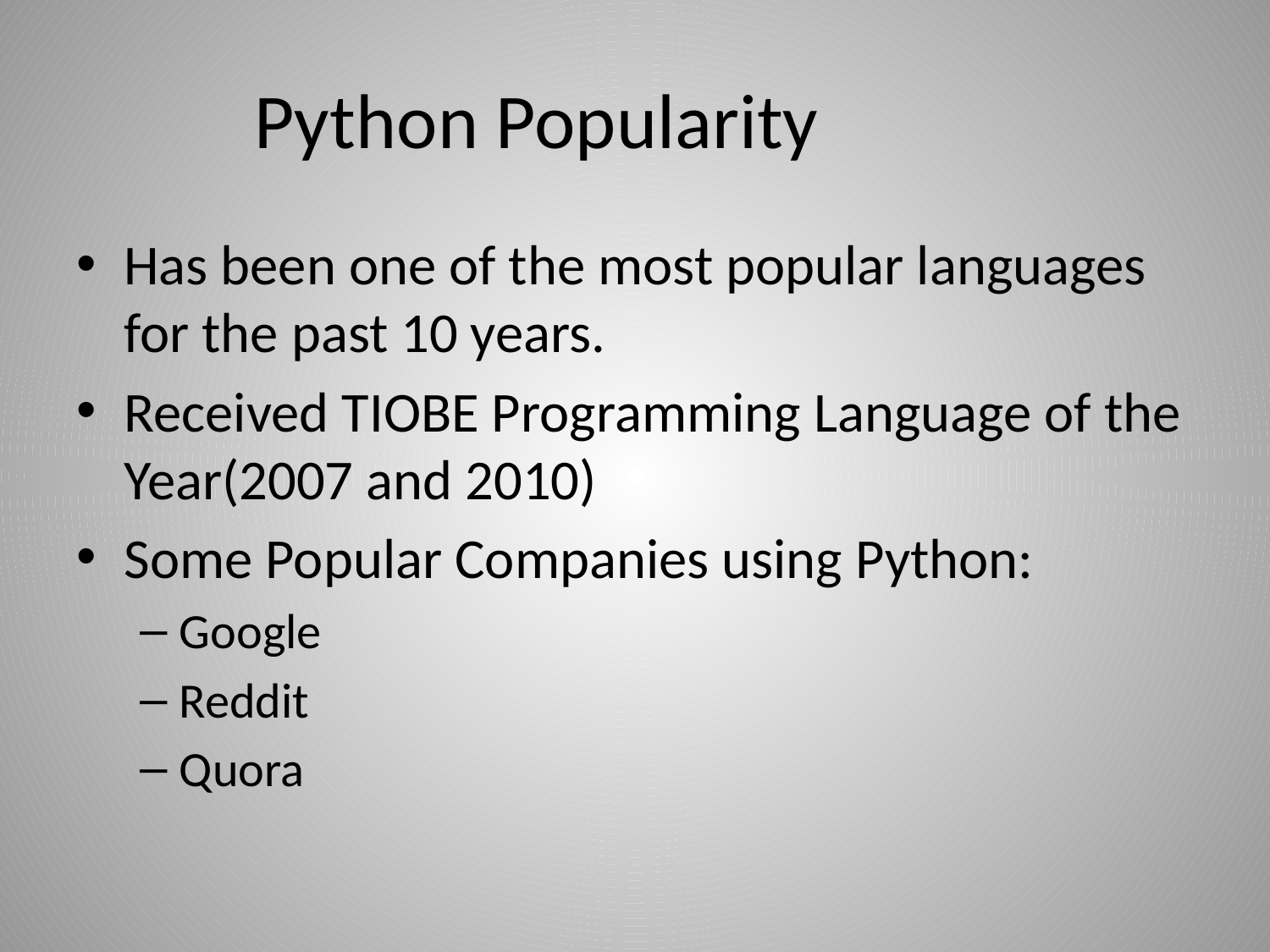

# Python Popularity
Has been one of the most popular languages for the past 10 years.
Received TIOBE Programming Language of the Year(2007 and 2010)
Some Popular Companies using Python:
Google
Reddit
Quora